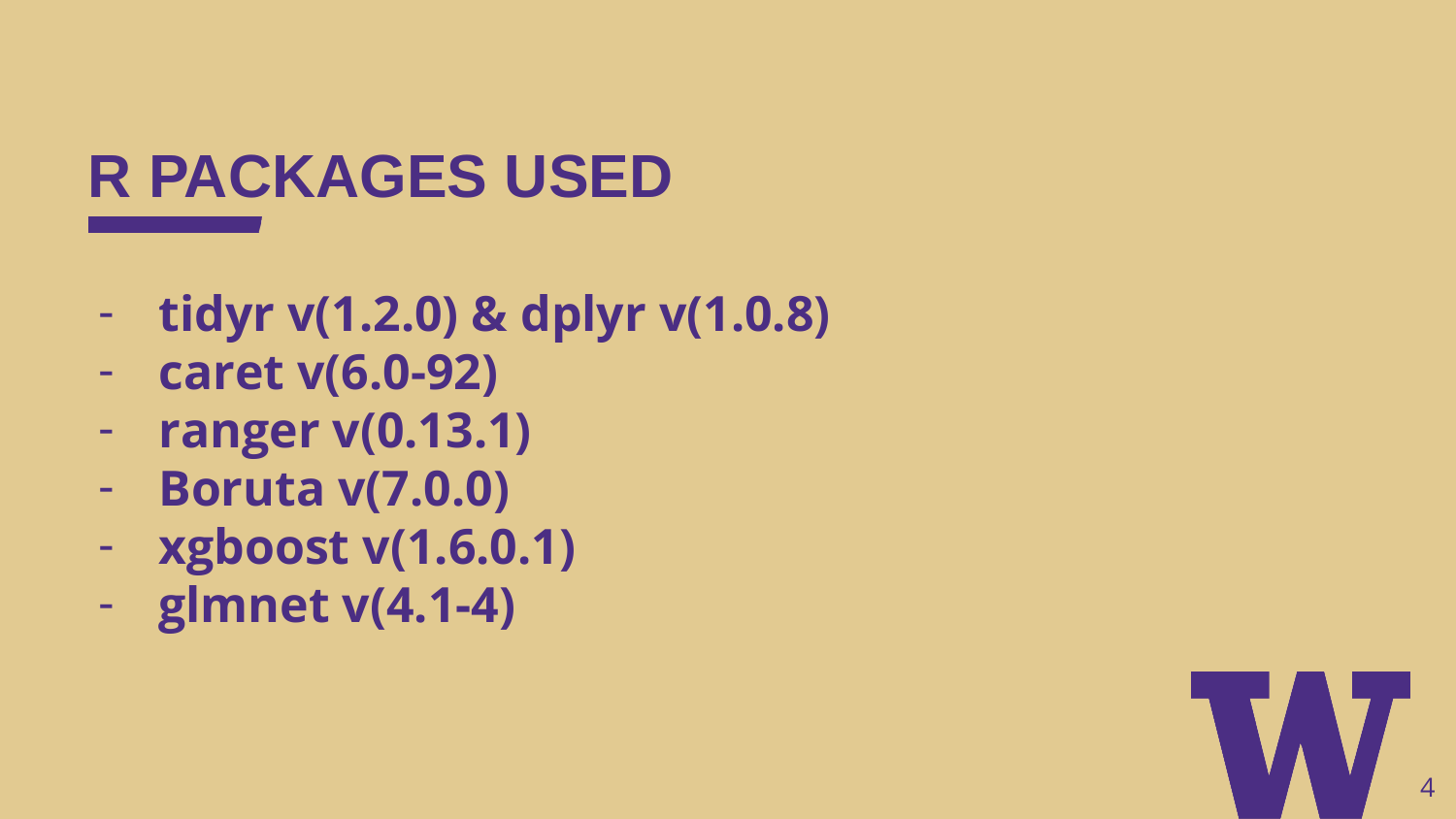

# R PACKAGES USED
tidyr v(1.2.0) & dplyr v(1.0.8)
caret v(6.0-92)
ranger v(0.13.1)
Boruta v(7.0.0)
xgboost v(1.6.0.1)
glmnet v(4.1-4)
4